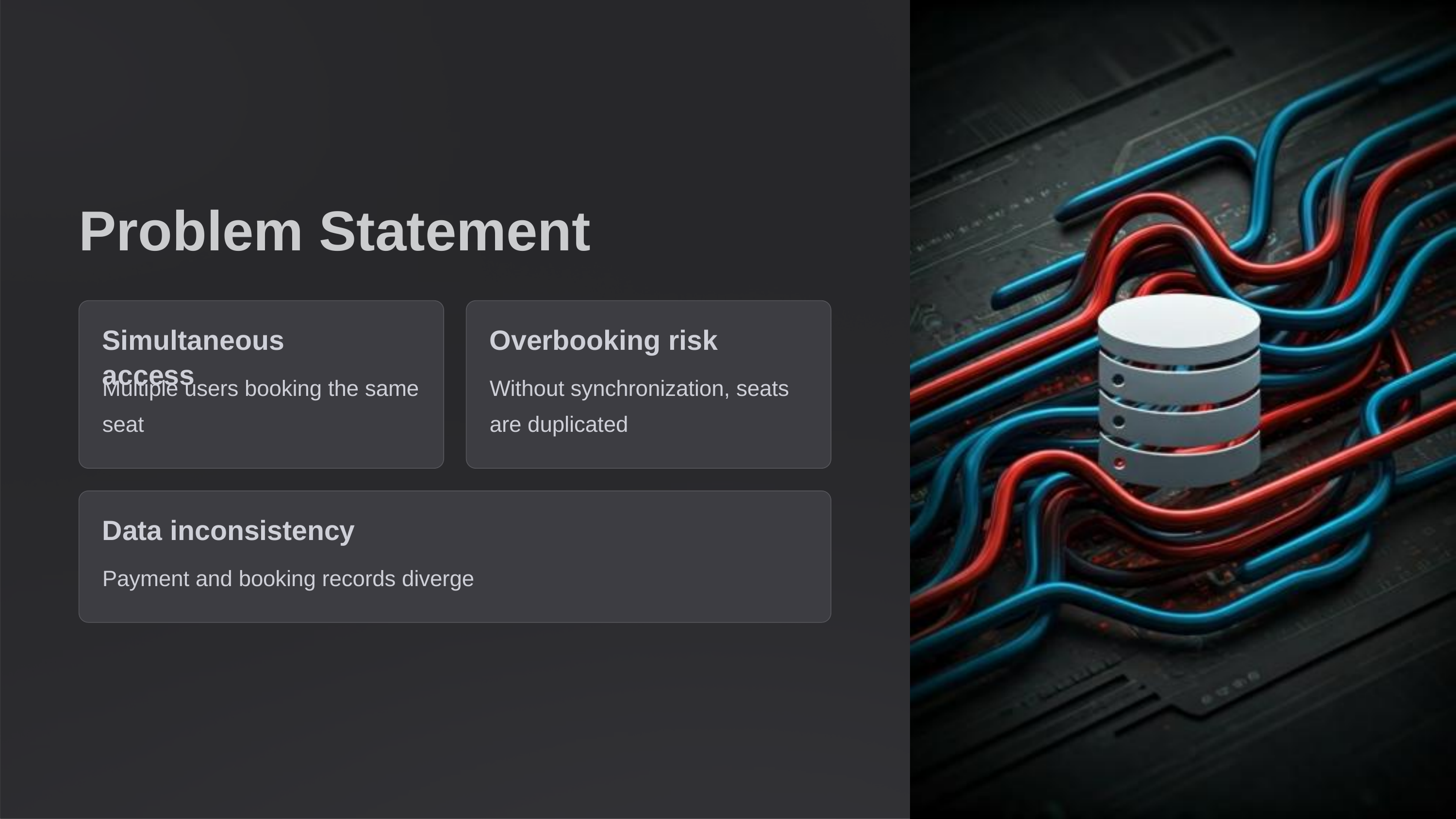

Problem Statement

Simultaneous access
Overbooking risk
Multiple users booking the same seat
Without synchronization, seats are duplicated

Data inconsistency
Payment and booking records diverge